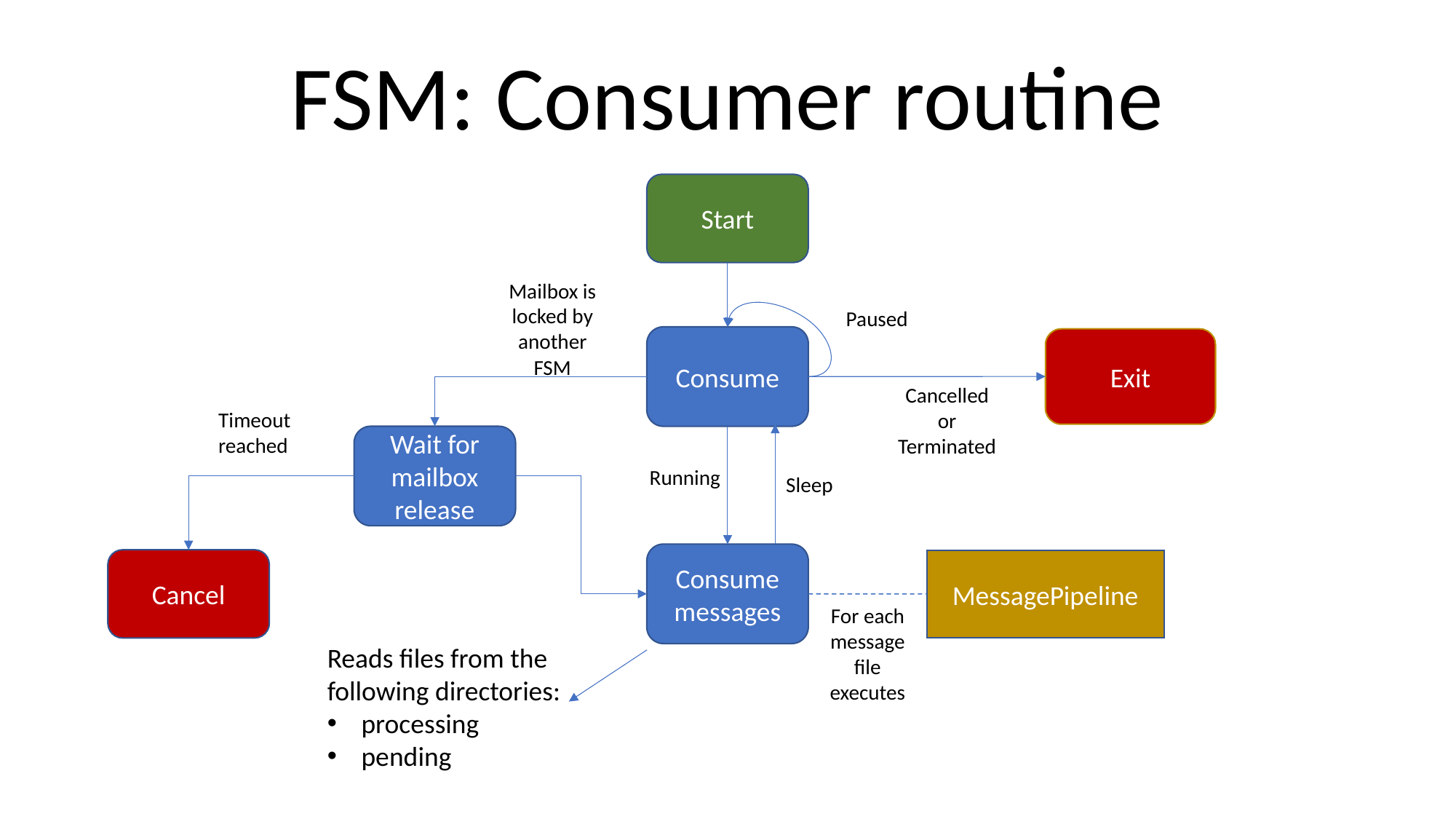

# FSM: Consumer routine
Start
Mailbox is locked by another FSM
Paused
Consume
Exit
Cancelled or Terminated
Timeout reached
Wait for mailbox release
Running
Sleep
Consume
messages
Cancel
MessagePipeline
For each
message
file
executes
Reads files from the following directories:
processing
pending